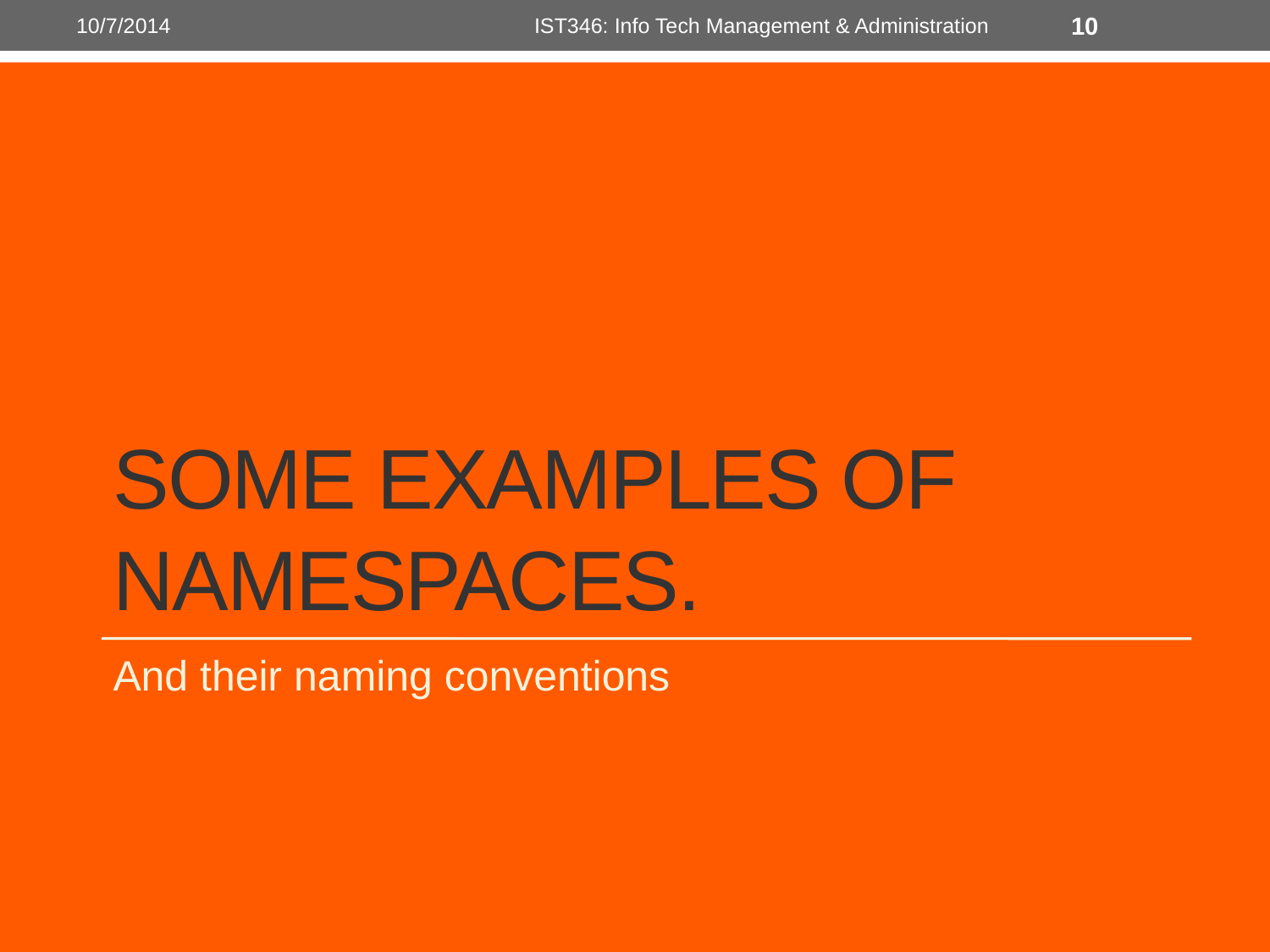

10/7/2014
IST346: Info Tech Management & Administration
10
# Some Examples of namespaces.
And their naming conventions